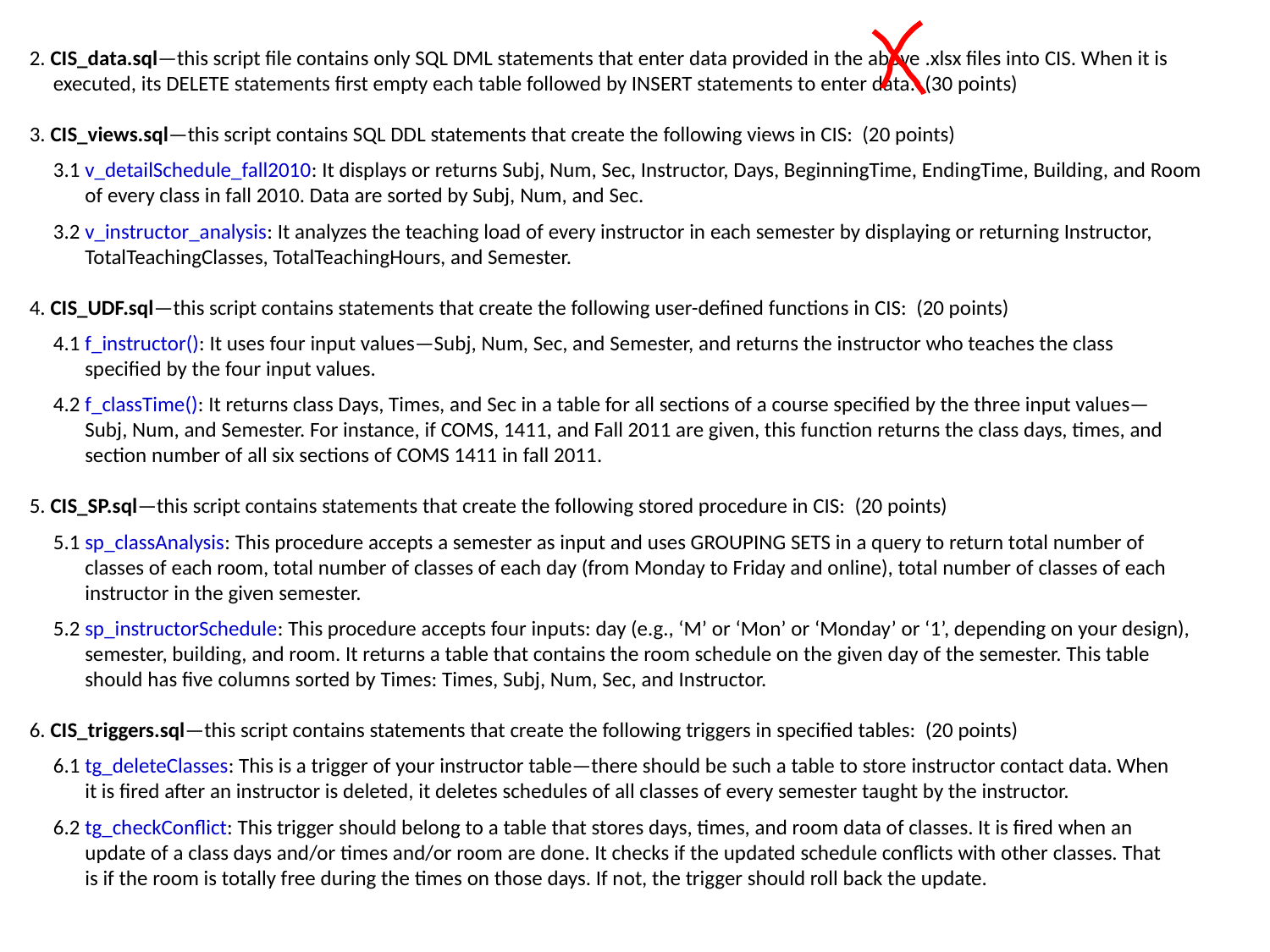

2. CIS_data.sql—this script file contains only SQL DML statements that enter data provided in the above .xlsx files into CIS. When it is
	executed, its DELETE statements first empty each table followed by INSERT statements to enter data.  (30 points)

3. CIS_views.sql—this script contains SQL DDL statements that create the following views in CIS:  (20 points)
3.1	v_detailSchedule_fall2010: It displays or returns Subj, Num, Sec, Instructor, Days, BeginningTime, EndingTime, Building, and Room
	of every class in fall 2010. Data are sorted by Subj, Num, and Sec.
3.2	v_instructor_analysis: It analyzes the teaching load of every instructor in each semester by displaying or returning Instructor,
	TotalTeachingClasses, TotalTeachingHours, and Semester.

4. CIS_UDF.sql—this script contains statements that create the following user-defined functions in CIS:  (20 points)
4.1	f_instructor(): It uses four input values—Subj, Num, Sec, and Semester, and returns the instructor who teaches the class
	specified by the four input values.
4.2	f_classTime(): It returns class Days, Times, and Sec in a table for all sections of a course specified by the three input values—
	Subj, Num, and Semester. For instance, if COMS, 1411, and Fall 2011 are given, this function returns the class days, times, and
	section number of all six sections of COMS 1411 in fall 2011.

5. CIS_SP.sql—this script contains statements that create the following stored procedure in CIS:  (20 points)
5.1	sp_classAnalysis: This procedure accepts a semester as input and uses GROUPING SETS in a query to return total number of
	classes of each room, total number of classes of each day (from Monday to Friday and online), total number of classes of each
	instructor in the given semester.
5.2	sp_instructorSchedule: This procedure accepts four inputs: day (e.g., ‘M’ or ‘Mon’ or ‘Monday’ or ‘1’, depending on your design),
	semester, building, and room. It returns a table that contains the room schedule on the given day of the semester. This table
	should has five columns sorted by Times: Times, Subj, Num, Sec, and Instructor.

6. CIS_triggers.sql—this script contains statements that create the following triggers in specified tables:  (20 points)
6.1	tg_deleteClasses: This is a trigger of your instructor table—there should be such a table to store instructor contact data. When
	it is fired after an instructor is deleted, it deletes schedules of all classes of every semester taught by the instructor.
6.2	tg_checkConflict: This trigger should belong to a table that stores days, times, and room data of classes. It is fired when an
	update of a class days and/or times and/or room are done. It checks if the updated schedule conflicts with other classes. That
	is if the room is totally free during the times on those days. If not, the trigger should roll back the update.